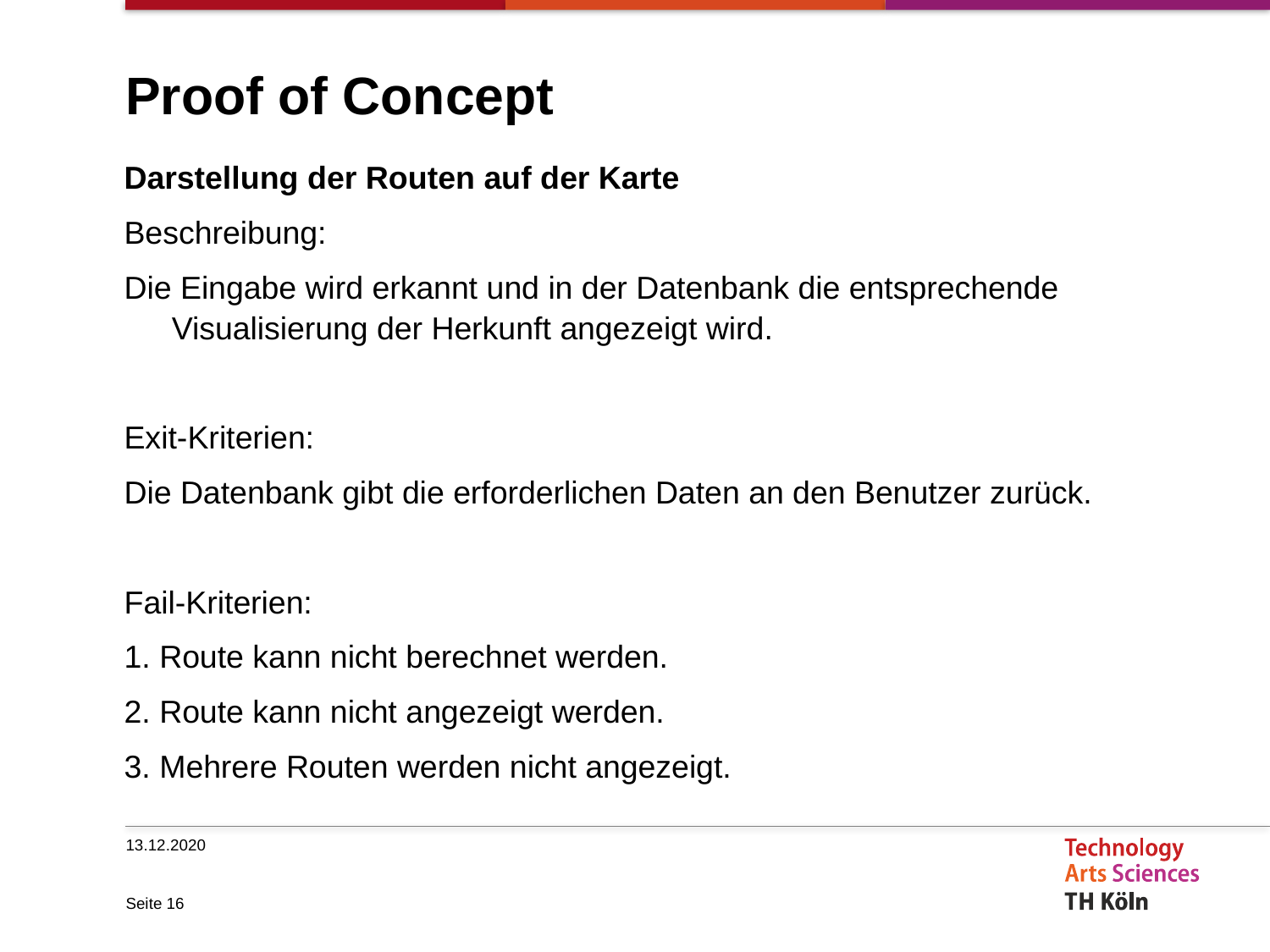

# Proof of Concept
Darstellung der Routen auf der Karte
Beschreibung:
Die Eingabe wird erkannt und in der Datenbank die entsprechende Visualisierung der Herkunft angezeigt wird.

Exit-Kriterien:
Die Datenbank gibt die erforderlichen Daten an den Benutzer zurück.

Fail-Kriterien:
1. Route kann nicht berechnet werden.
2. Route kann nicht angezeigt werden.
3. Mehrere Routen werden nicht angezeigt.

13.12.2020
Seite 16